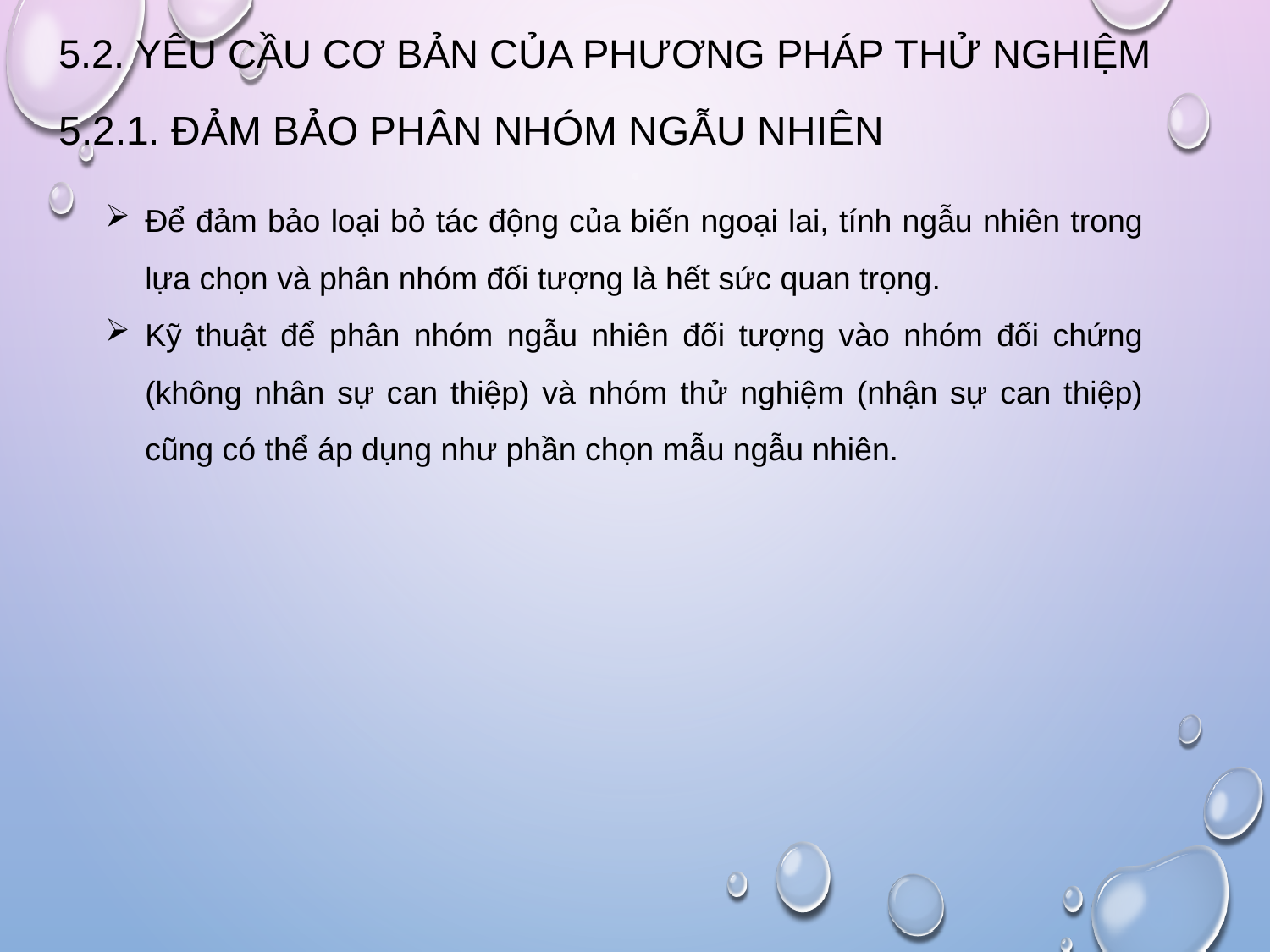

# 5.2. Yêu cầu cơ bản của phương pháp thử nghiệm
5.2.1. Đảm bảo phân nhóm ngẫu nhiên
Để đảm bảo loại bỏ tác động của biến ngoại lai, tính ngẫu nhiên trong lựa chọn và phân nhóm đối tượng là hết sức quan trọng.
Kỹ thuật để phân nhóm ngẫu nhiên đối tượng vào nhóm đối chứng (không nhân sự can thiệp) và nhóm thử nghiệm (nhận sự can thiệp) cũng có thể áp dụng như phần chọn mẫu ngẫu nhiên.